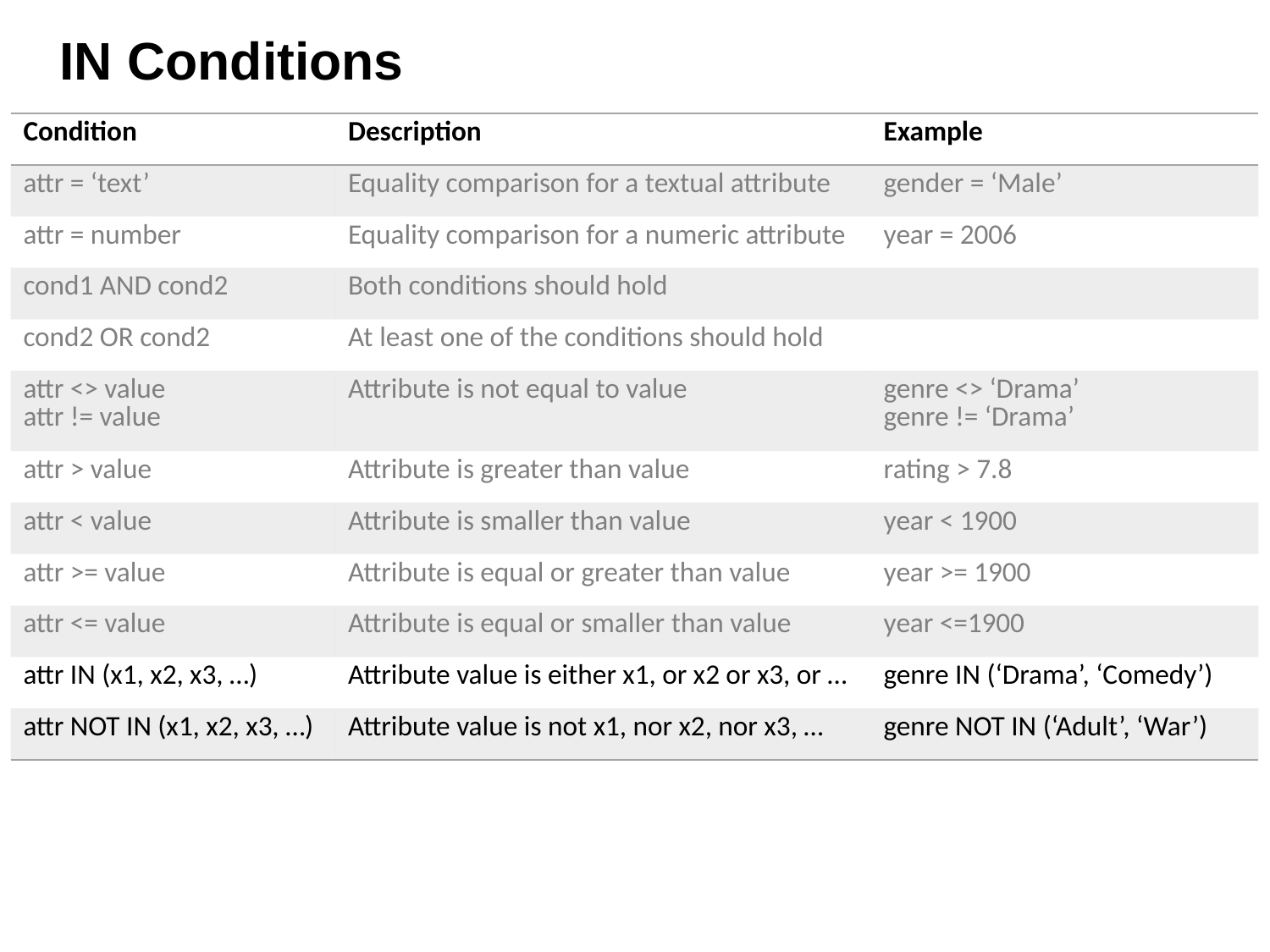

IN Conditions
| Condition | Description | Example |
| --- | --- | --- |
| attr = ‘text’ | Equality comparison for a textual attribute | gender = ‘Male’ |
| attr = number | Equality comparison for a numeric attribute | year = 2006 |
| cond1 AND cond2 | Both conditions should hold |  |
| cond2 OR cond2 | At least one of the conditions should hold |  |
| attr <> value attr != value | Attribute is not equal to value | genre <> ‘Drama’ genre != ‘Drama’ |
| attr > value | Attribute is greater than value | rating > 7.8 |
| attr < value | Attribute is smaller than value | year < 1900 |
| attr >= value | Attribute is equal or greater than value | year >= 1900 |
| attr <= value | Attribute is equal or smaller than value | year <=1900 |
| attr IN (x1, x2, x3, …) | Attribute value is either x1, or x2 or x3, or … | genre IN (‘Drama’, ‘Comedy’) |
| attr NOT IN (x1, x2, x3, …) | Attribute value is not x1, nor x2, nor x3, … | genre NOT IN (‘Adult’, ‘War’) |